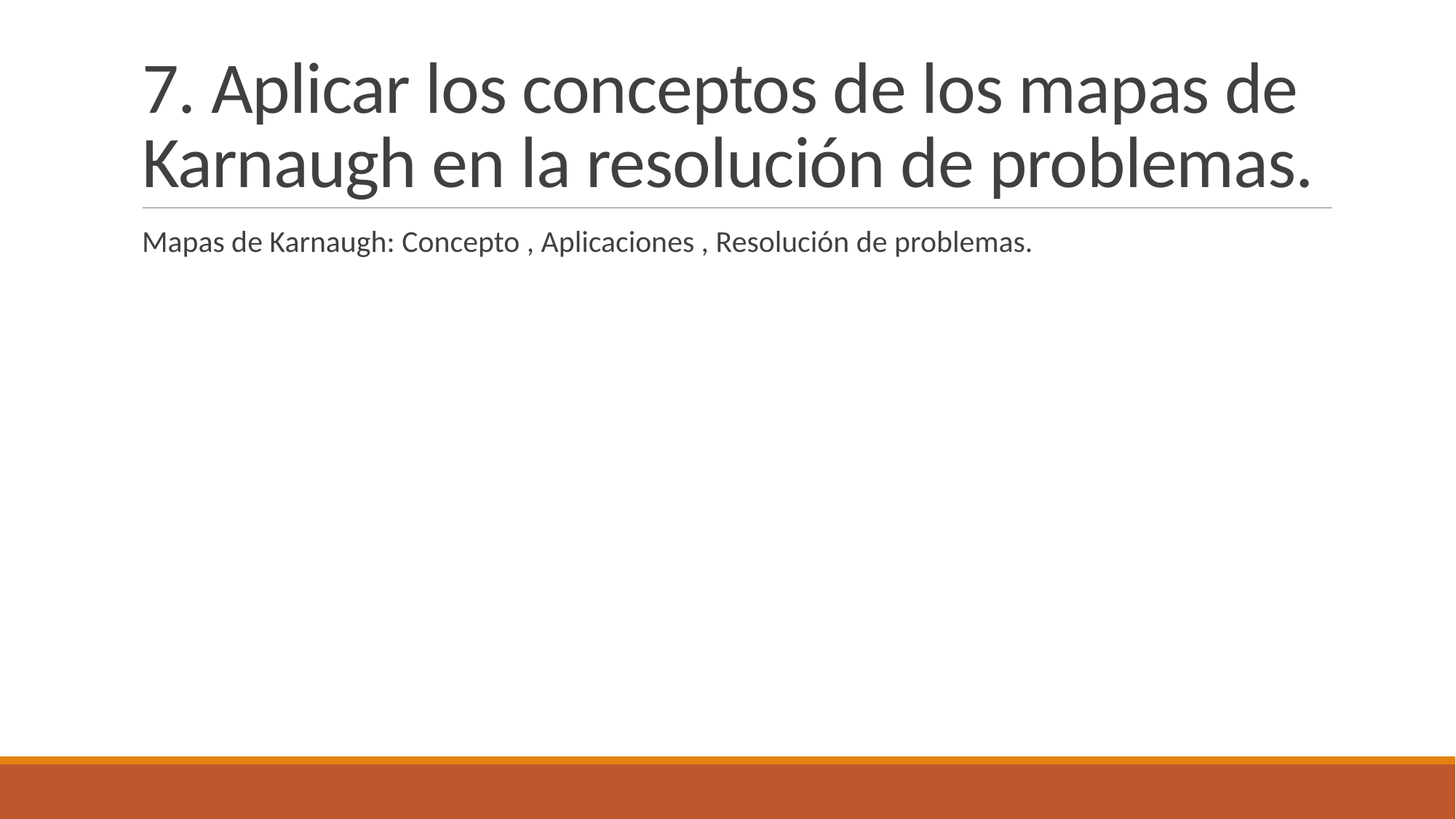

# 7. Aplicar los conceptos de los mapas de Karnaugh en la resolución de problemas.
Mapas de Karnaugh: Concepto , Aplicaciones , Resolución de problemas.